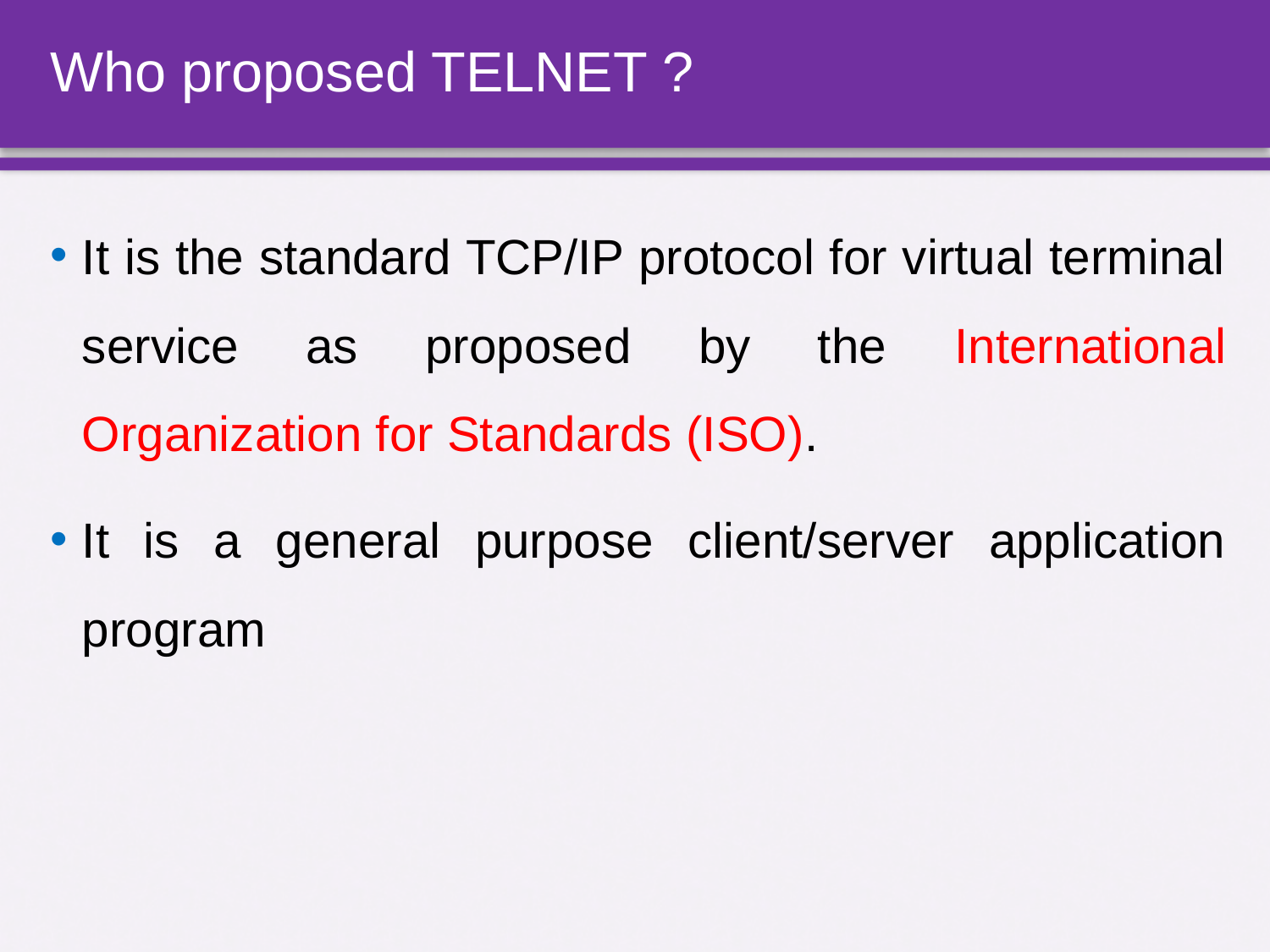

# Who proposed TELNET ?
It is the standard TCP/IP protocol for virtual terminal service as proposed by the International Organization for Standards (ISO).
It is a general purpose client/server application program